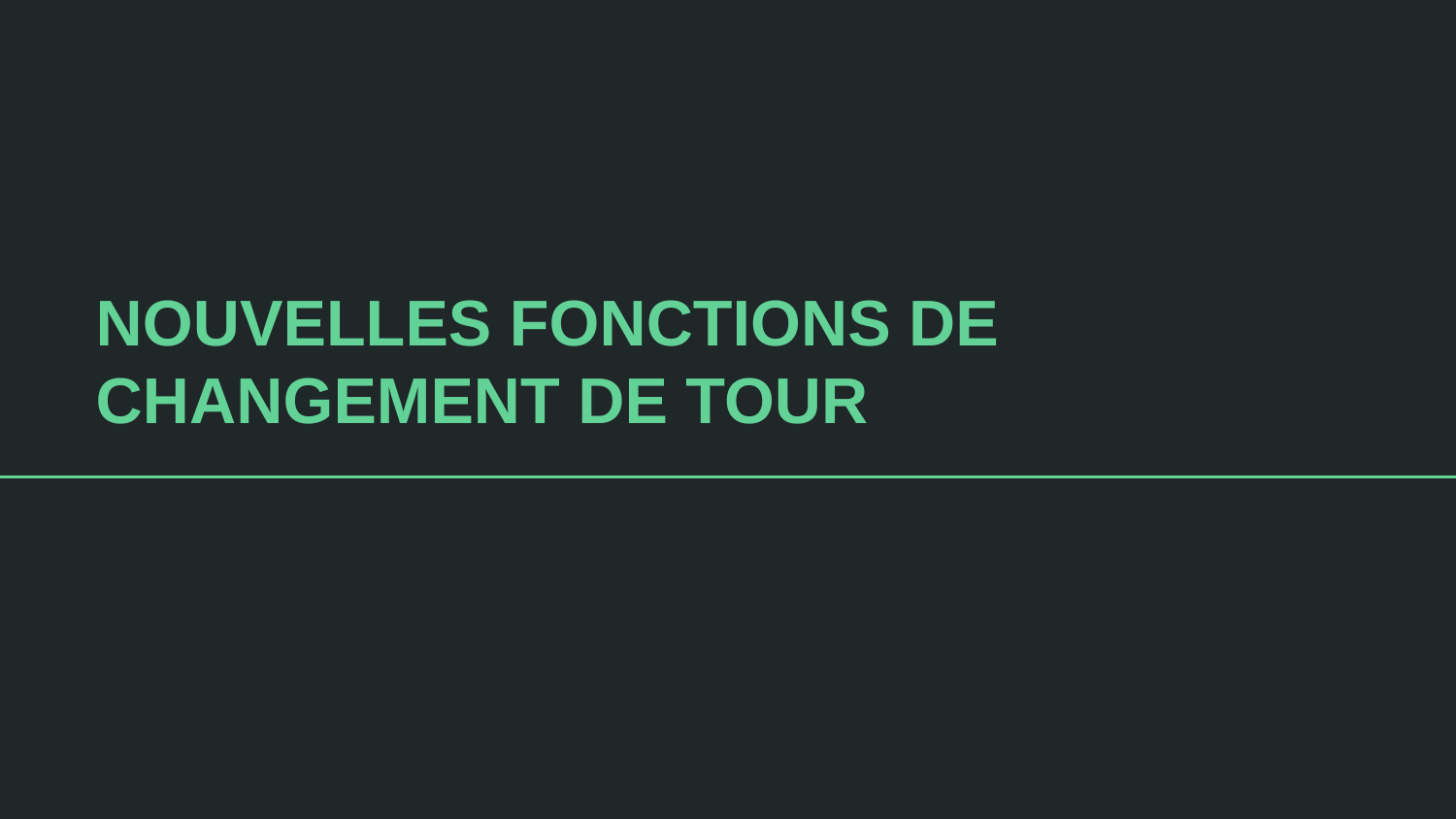

# NOUVELLES FONCTIONS DE CHANGEMENT DE TOUR